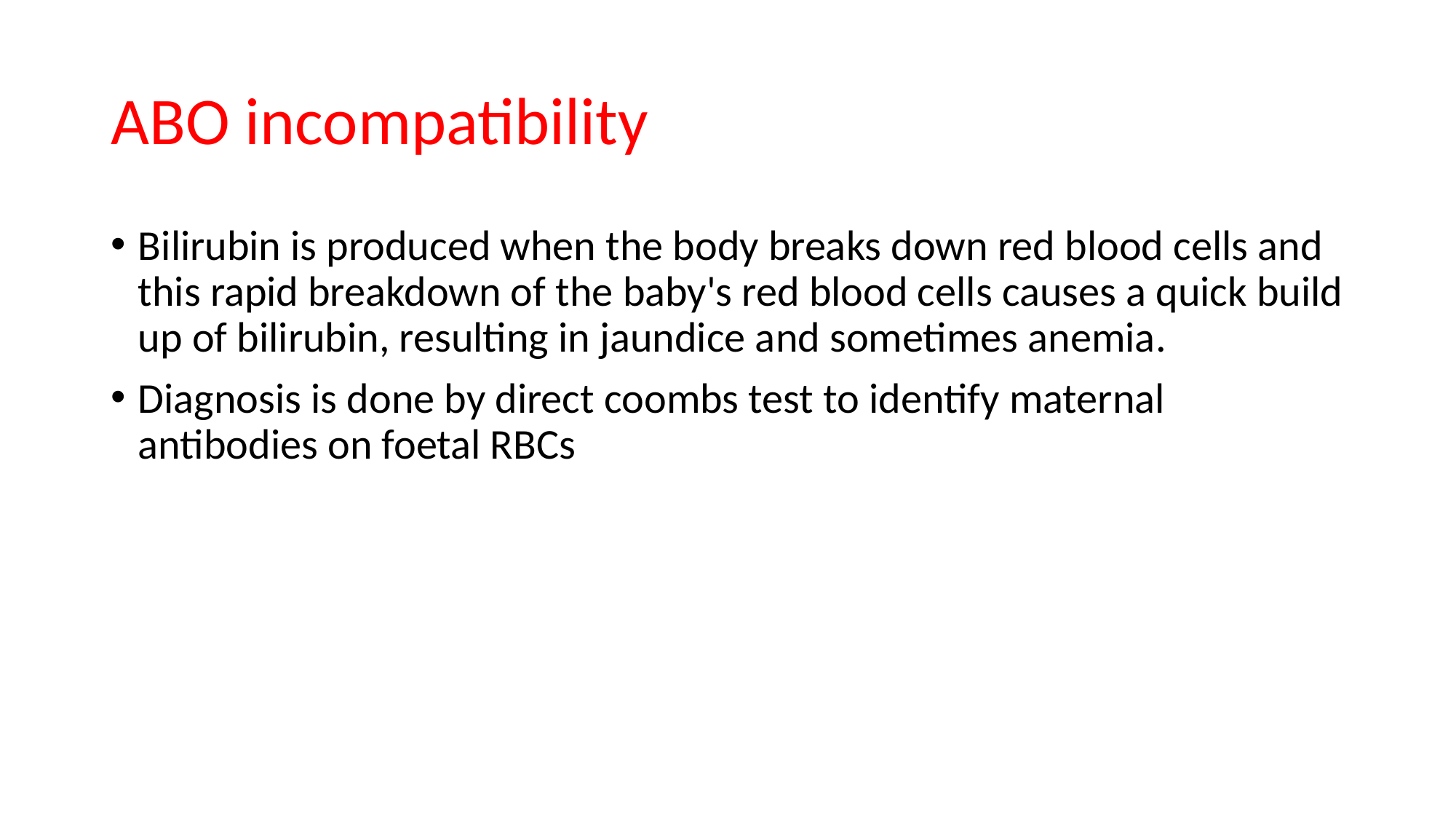

# ABO incompatibility
Bilirubin is produced when the body breaks down red blood cells and this rapid breakdown of the baby's red blood cells causes a quick build up of bilirubin, resulting in jaundice and sometimes anemia.
Diagnosis is done by direct coombs test to identify maternal antibodies on foetal RBCs